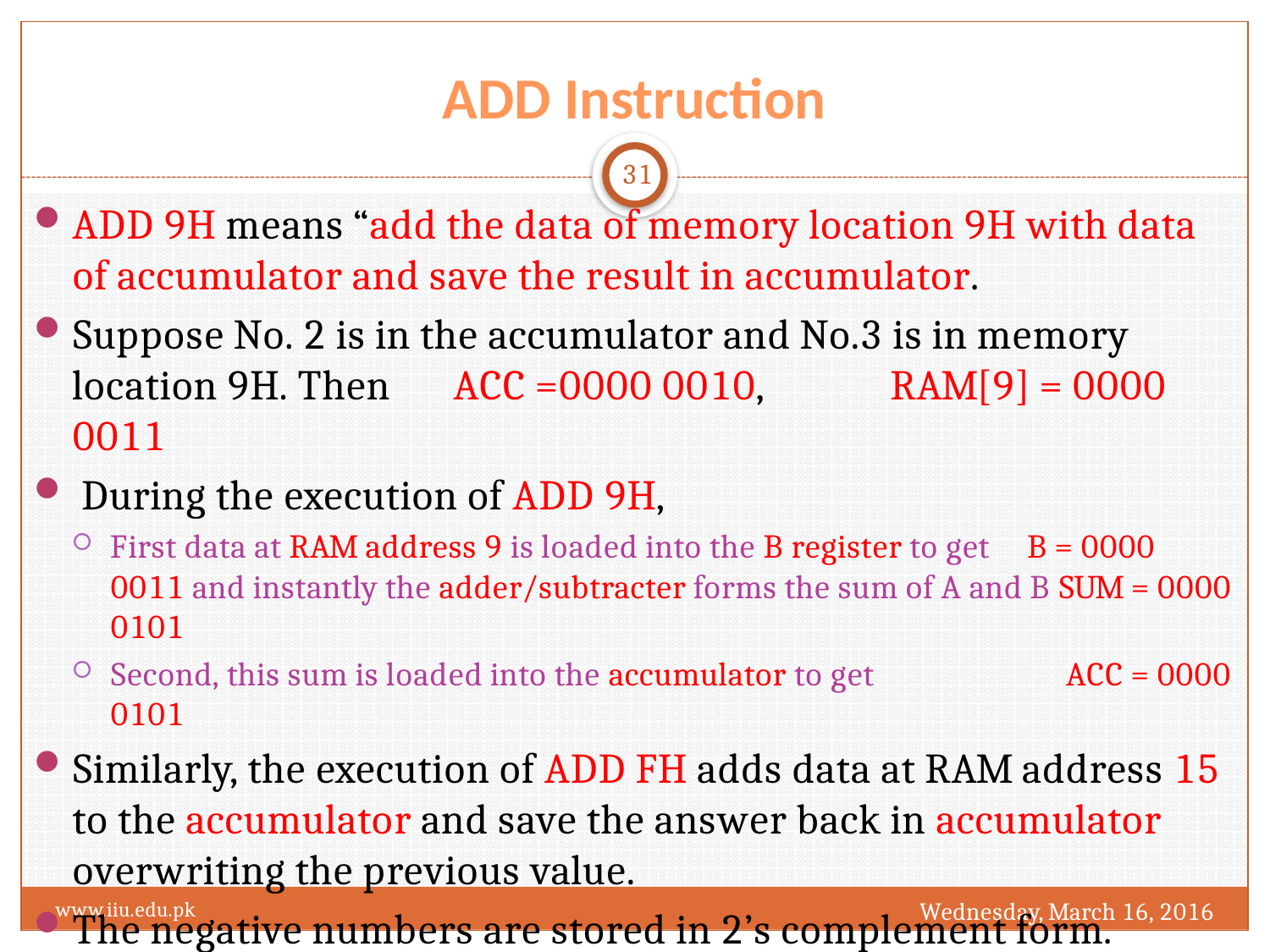

# ADD Instruction
31
ADD 9H means “add the data of memory location 9H with data of accumulator and save the result in accumulator.
Suppose No. 2 is in the accumulator and No.3 is in memory location 9H. Then 	ACC =0000 0010, 	      RAM[9] = 0000 0011
 During the execution of ADD 9H,
First data at RAM address 9 is loaded into the B register to get     B = 0000 0011 and instantly the adder/subtracter forms the sum of A and B SUM = 0000 0101
Second, this sum is loaded into the accumulator to get 	         ACC = 0000 0101
Similarly, the execution of ADD FH adds data at RAM address 15 to the accumulator and save the answer back in accumulator overwriting the previous value.
The negative numbers are stored in 2’s complement form.
Wednesday, March 16, 2016
www.iiu.edu.pk